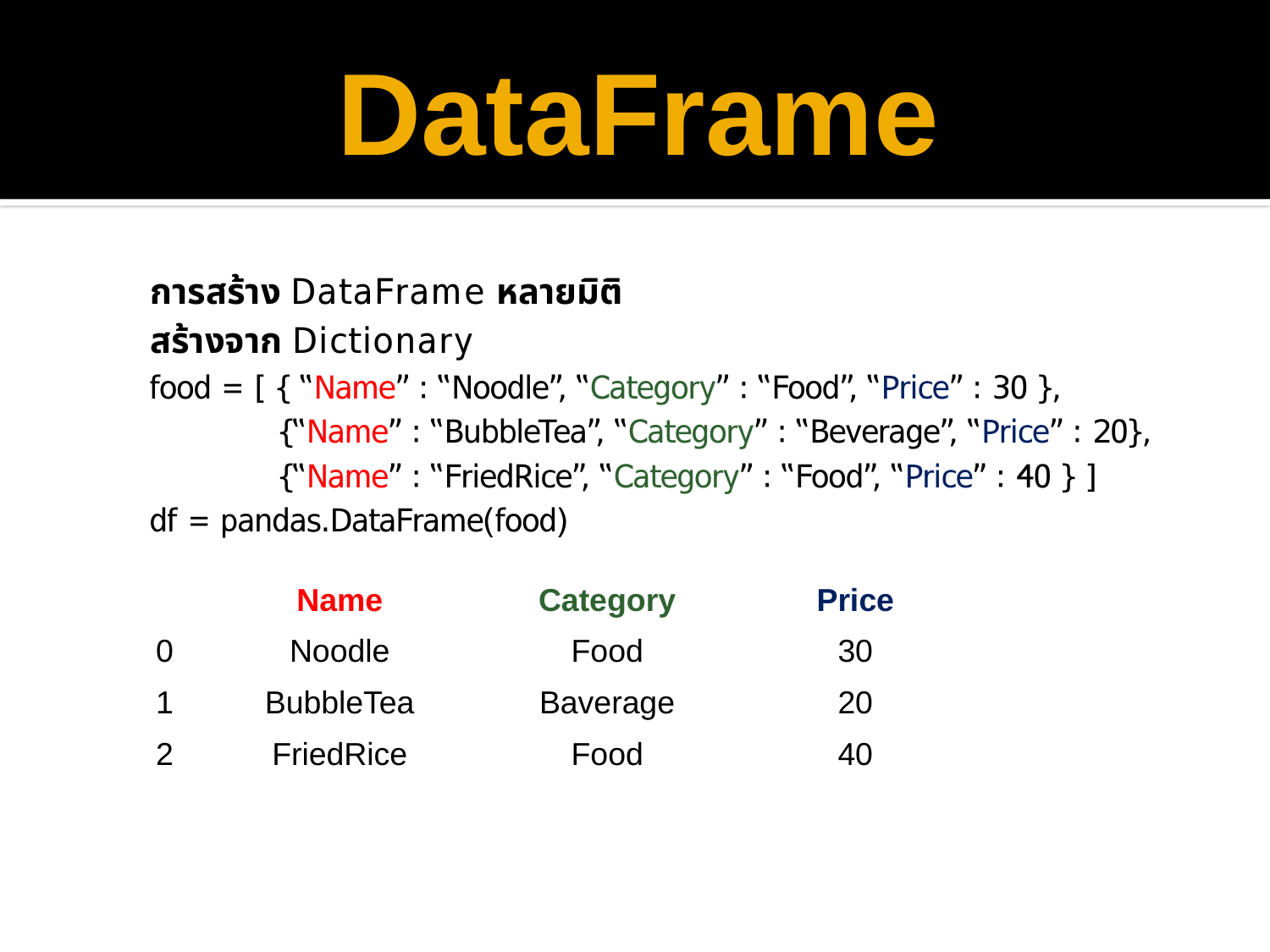

# DataFrame
การสร้าง DataFrame หลายมิติ
สร้างจาก Dictionary
food = [ { “Name” : “Noodle”, “Category” : “Food”, “Price” : 30 },
             {“Name” : “BubbleTea”, “Category” : “Beverage”, “Price” : 20},
             {“Name” : “FriedRice”, “Category” : “Food”, “Price” : 40 } ]
df = pandas.DataFrame(food)

|  | Name | Category | Price |
| --- | --- | --- | --- |
| 0 | Noodle | Food | 30 |
| 1 | BubbleTea | Baverage | 20 |
| 2 | FriedRice | Food | 40 |